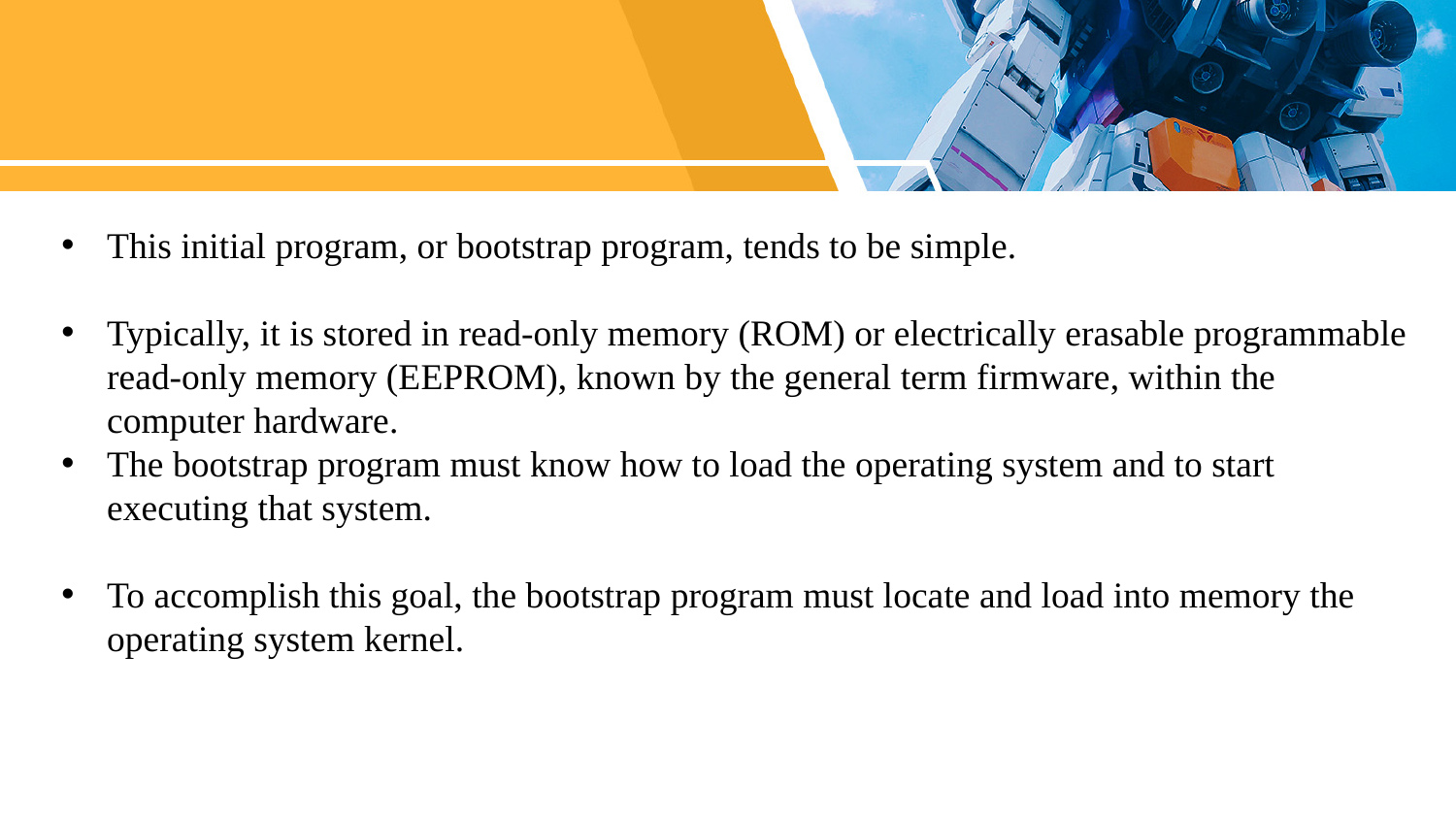

This initial program, or bootstrap program, tends to be simple.

Typically, it is stored in read-only memory (ROM) or electrically erasable programmable read-only memory (EEPROM), known by the general term firmware, within the computer hardware.
The bootstrap program must know how to load the operating system and to start executing that system.

To accomplish this goal, the bootstrap program must locate and load into memory the operating system kernel.